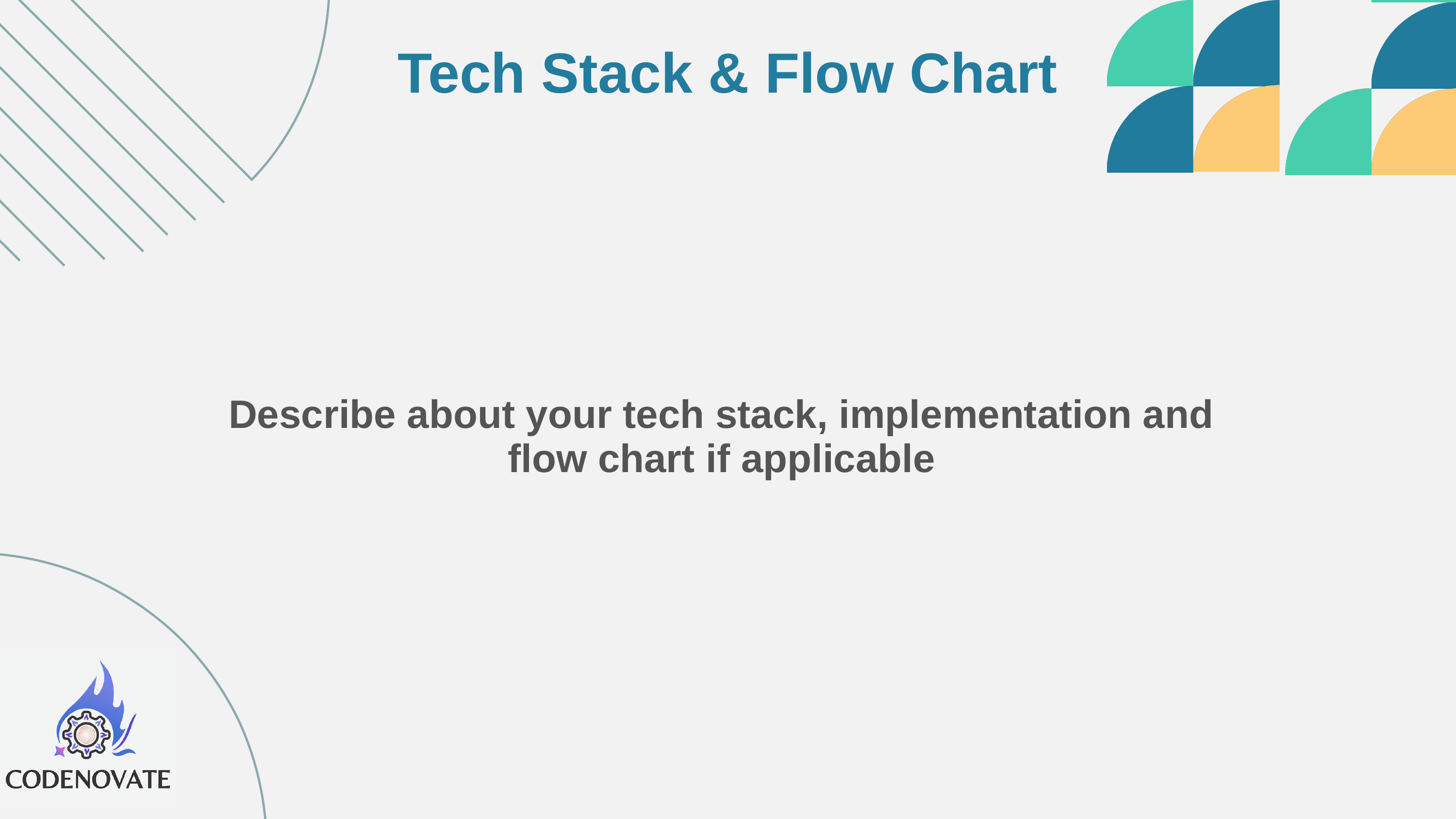

Tech Stack & Flow Chart

Describe about your tech stack, implementation and flow chart if applicable